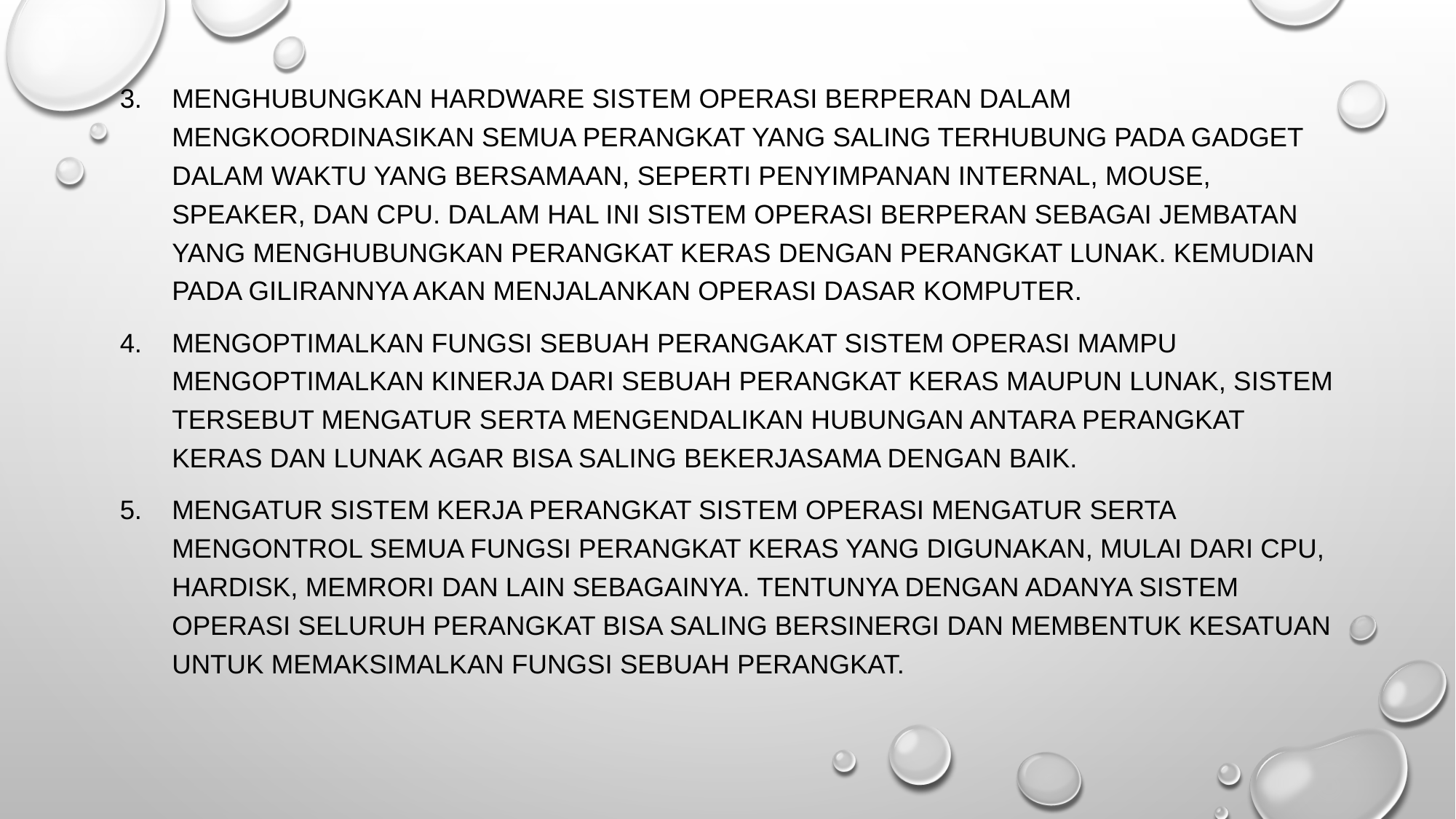

Menghubungkan Hardware Sistem operasi berperan dalam mengkoordinasikan semua perangkat yang saling terhubung pada gadget dalam waktu yang bersamaan, seperti penyimpanan internal, mouse, speaker, dan CPU. Dalam hal ini sistem operasi berperan sebagai jembatan yang menghubungkan perangkat keras dengan perangkat lunak. Kemudian pada gilirannya akan menjalankan operasi dasar komputer.
Mengoptimalkan Fungsi Sebuah Perangakat Sistem Operasi mampu mengoptimalkan kinerja dari sebuah perangkat keras maupun lunak, Sistem tersebut mengatur serta mengendalikan hubungan antara perangkat keras dan lunak agar bisa saling bekerjasama dengan baik.
Mengatur Sistem Kerja Perangkat Sistem Operasi mengatur serta mengontrol semua fungsi perangkat keras yang digunakan, mulai dari CPU, Hardisk, memrori dan lain sebagainya. Tentunya dengan adanya sistem operasi seluruh perangkat bisa saling bersinergi dan membentuk kesatuan untuk memaksimalkan fungsi sebuah perangkat.